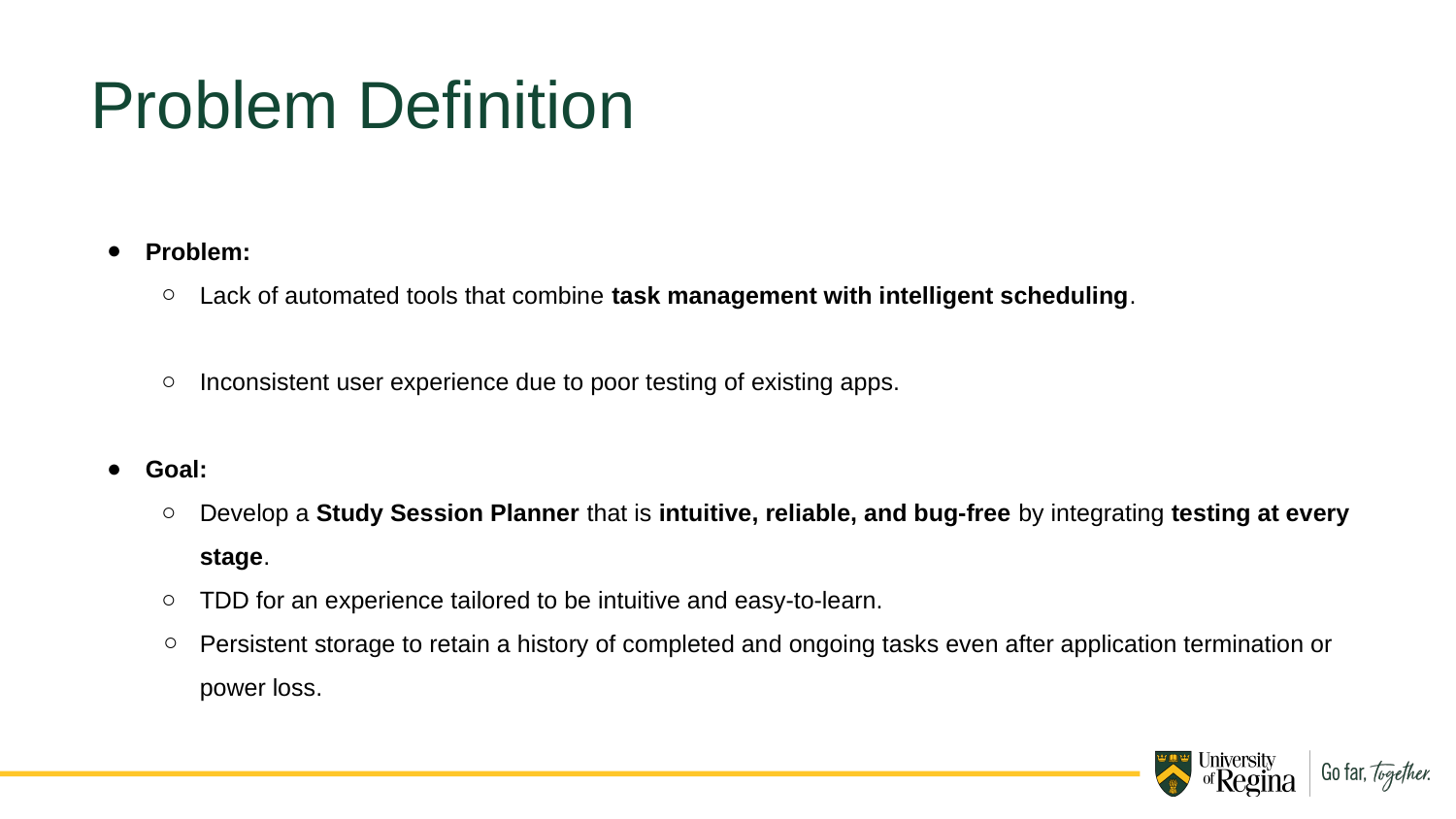

Problem Definition

Problem:
Lack of automated tools that combine task management with intelligent scheduling.
Inconsistent user experience due to poor testing of existing apps.
Goal:
Develop a Study Session Planner that is intuitive, reliable, and bug-free by integrating testing at every stage.
TDD for an experience tailored to be intuitive and easy-to-learn.
Persistent storage to retain a history of completed and ongoing tasks even after application termination or power loss.